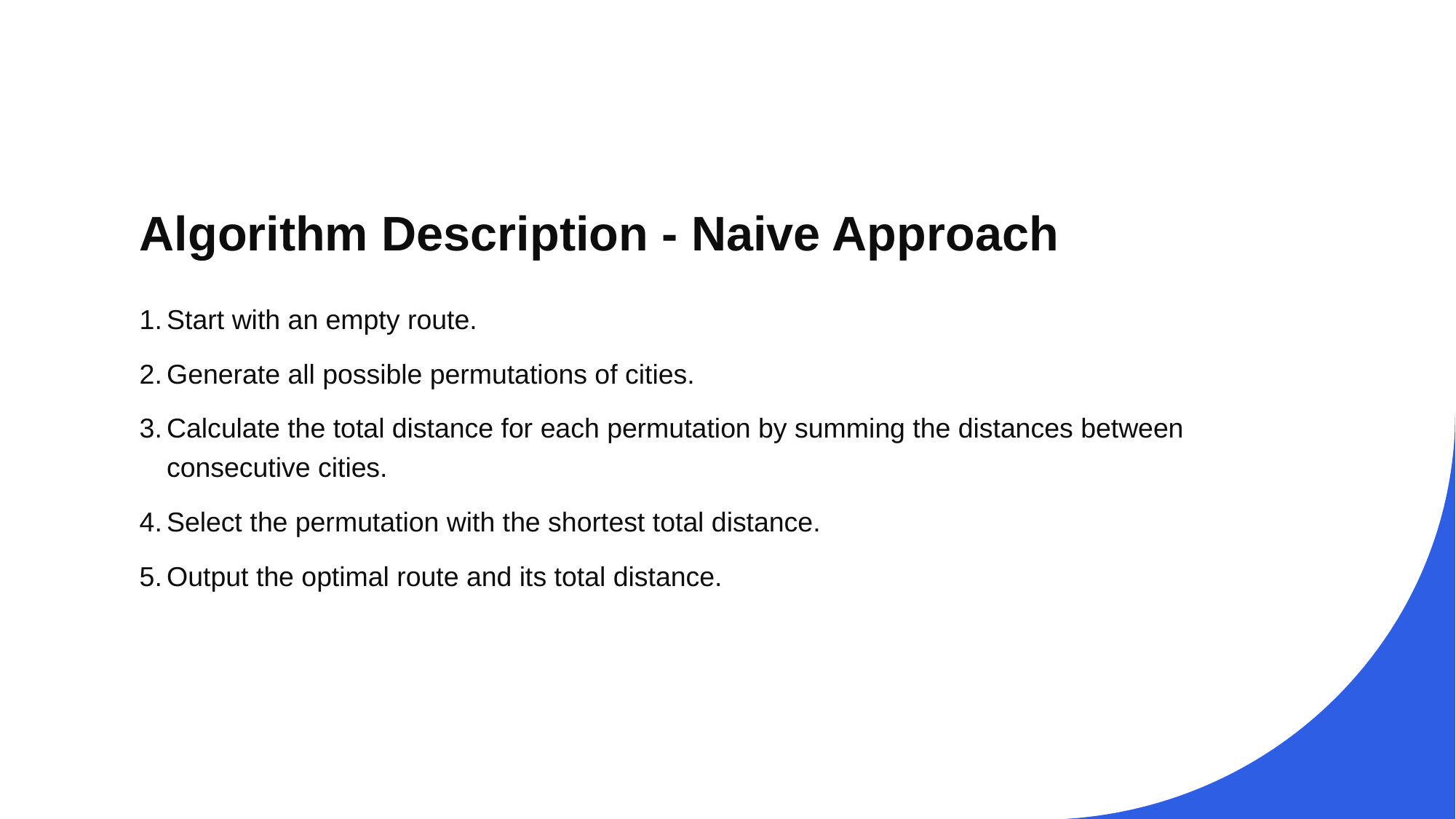

# Algorithm Description - Naive Approach
Start with an empty route.
Generate all possible permutations of cities.
Calculate the total distance for each permutation by summing the distances between consecutive cities.
Select the permutation with the shortest total distance.
Output the optimal route and its total distance.